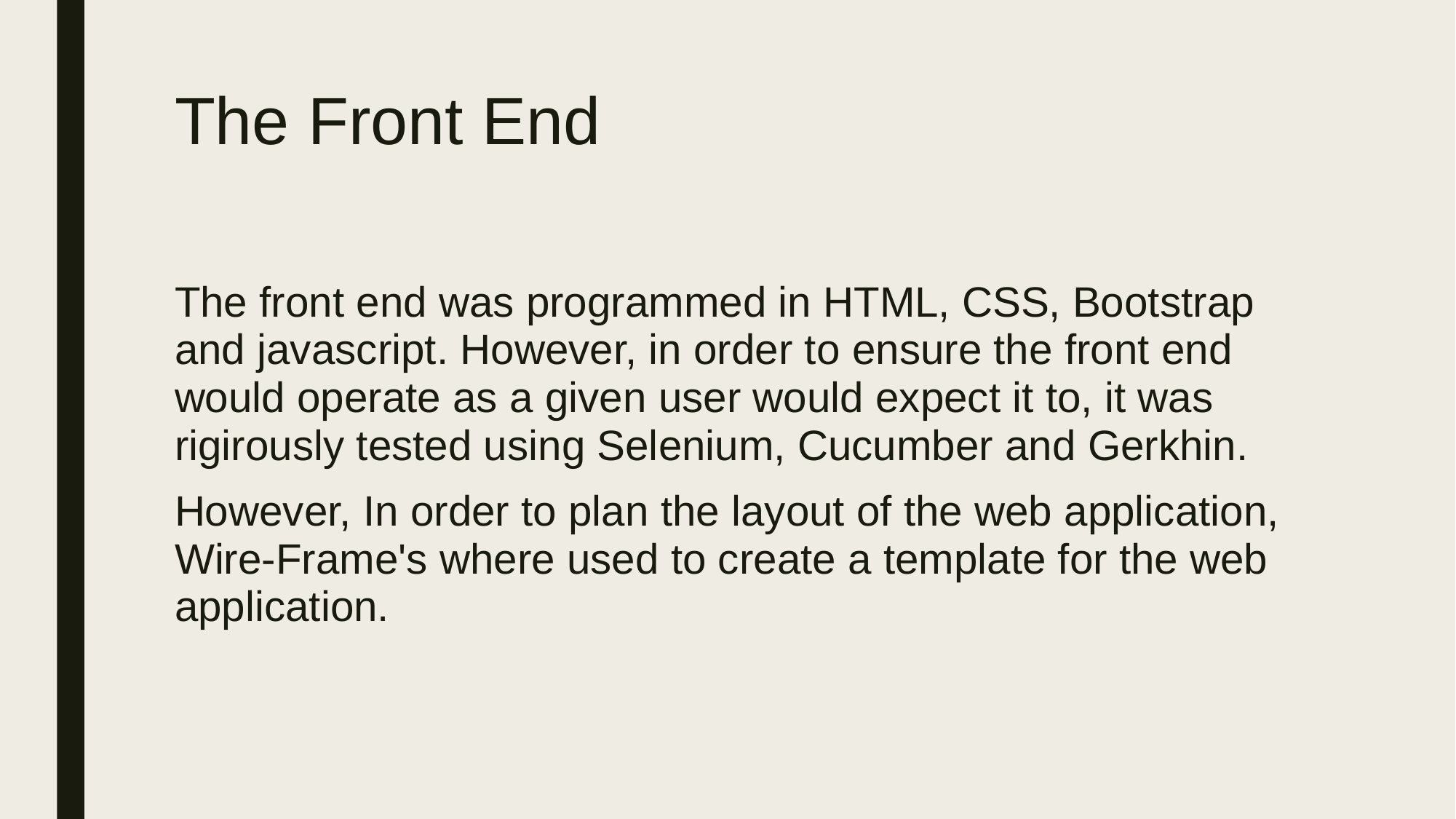

# The Front End
The front end was programmed in HTML, CSS, Bootstrap and javascript. However, in order to ensure the front end would operate as a given user would expect it to, it was rigirously tested using Selenium, Cucumber and Gerkhin.
However, In order to plan the layout of the web application, Wire-Frame's where used to create a template for the web application.